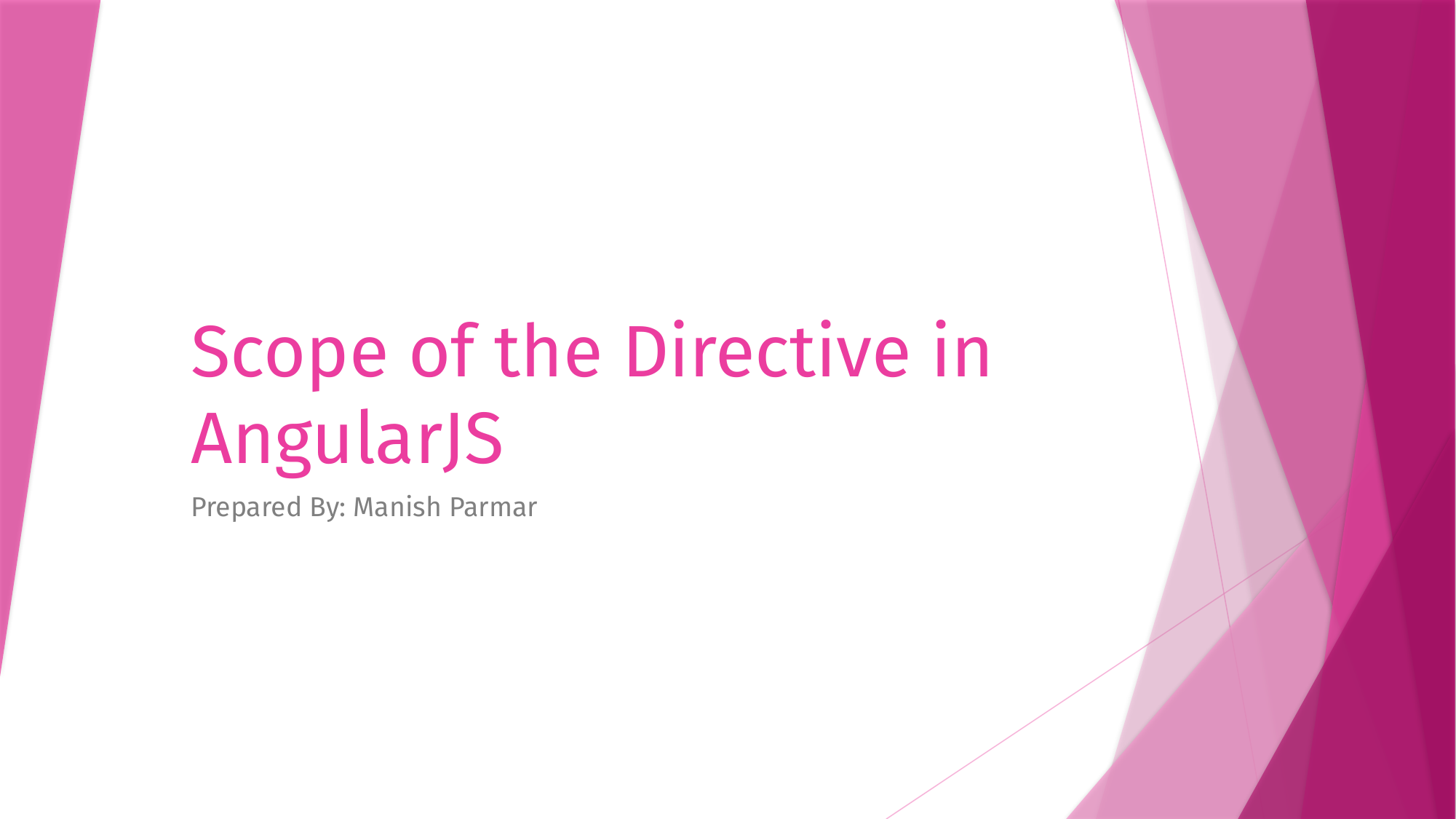

# Scope of the Directive in AngularJS
Prepared By: Manish Parmar